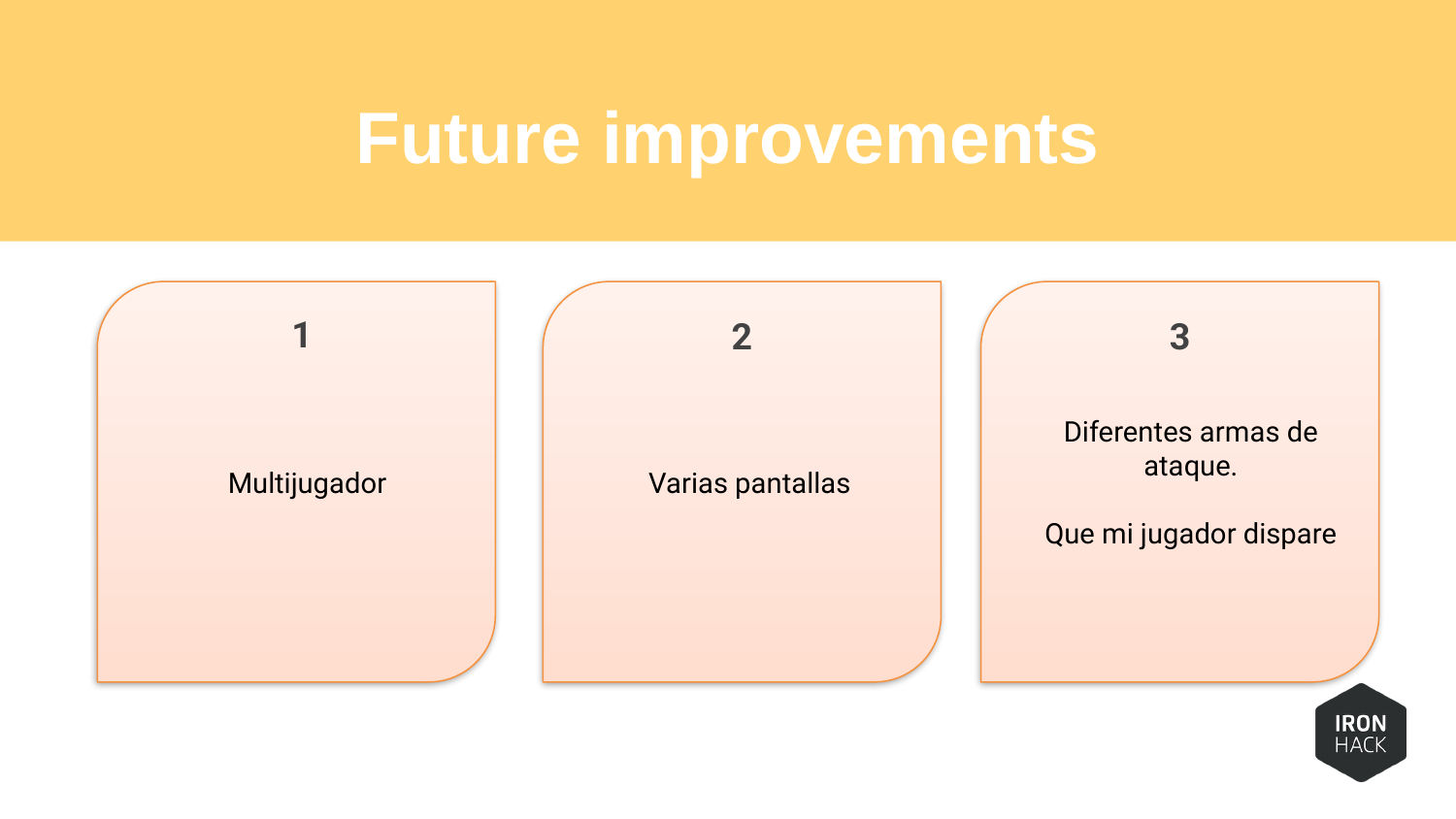

Future improvements
Multijugador
1
Varias pantallas
Diferentes armas de ataque.

Que mi jugador dispare
2
3